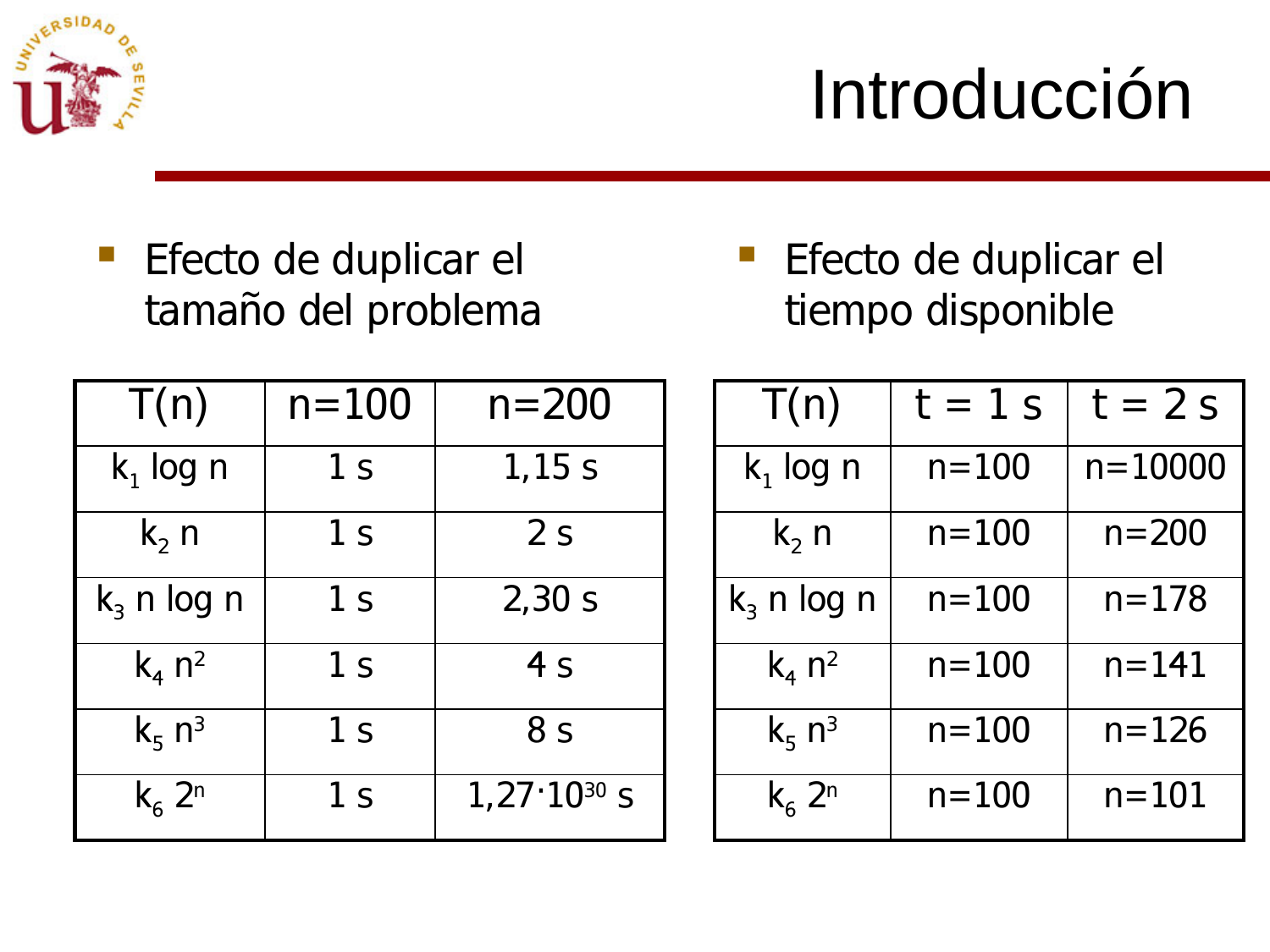

# Introducción
Efecto de duplicar el tamaño del problema
Efecto de duplicar el tiempo disponible
| T(n) | n=100 | n=200 |
| --- | --- | --- |
| k1 log n | 1 s | 1,15 s |
| k2 n | 1 s | 2 s |
| k3 n log n | 1 s | 2,30 s |
| k4 n2 | 1 s | 4 s |
| k5 n3 | 1 s | 8 s |
| k6 2n | 1 s | 1,27·1030 s |
| T(n) | t = 1 s | t = 2 s |
| --- | --- | --- |
| k1 log n | n=100 | n=10000 |
| k2 n | n=100 | n=200 |
| k3 n log n | n=100 | n=178 |
| k4 n2 | n=100 | n=141 |
| k5 n3 | n=100 | n=126 |
| k6 2n | n=100 | n=101 |